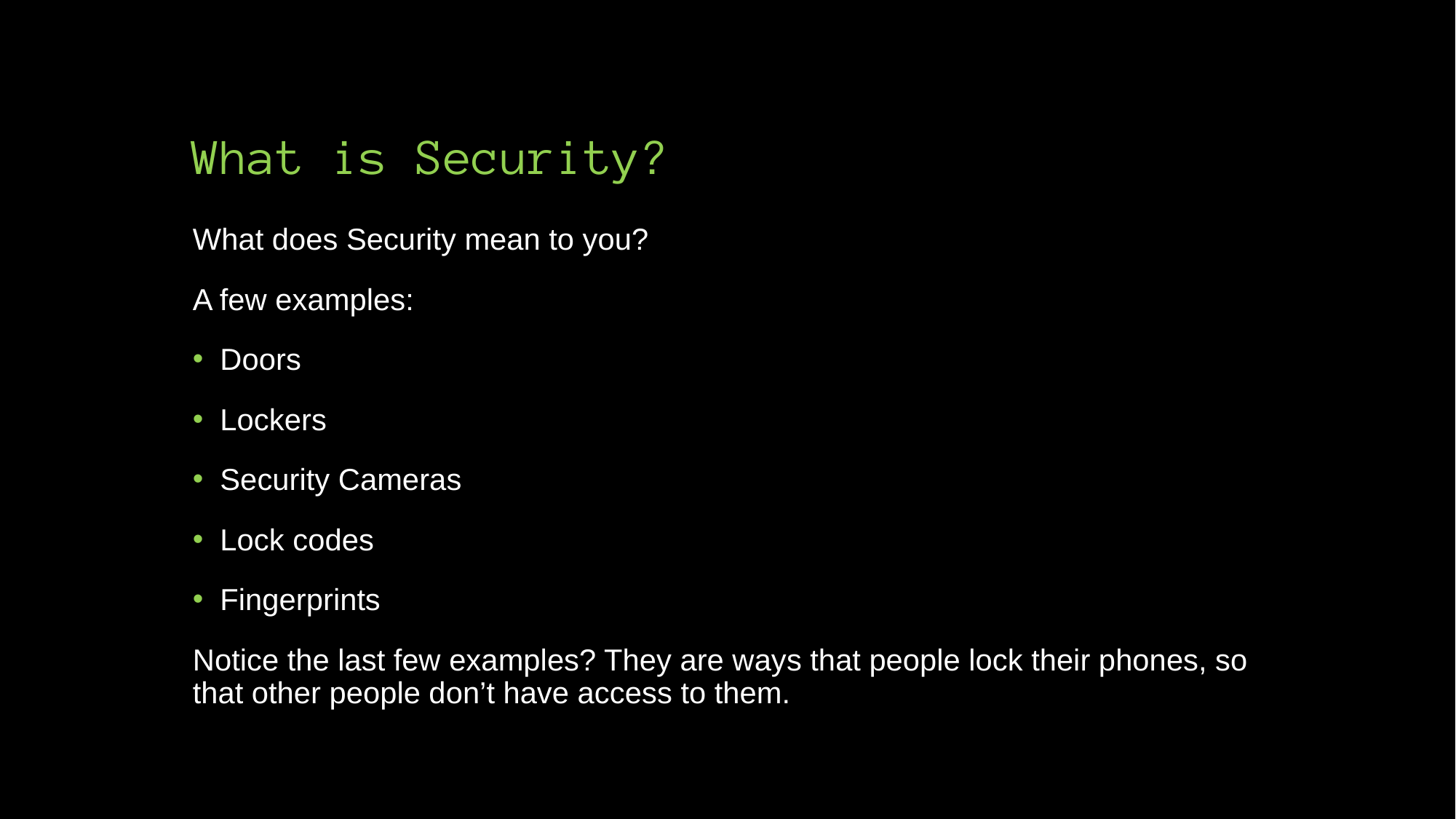

# What is Security?
What does Security mean to you?
A few examples:
Doors
Lockers
Security Cameras
Lock codes
Fingerprints
Notice the last few examples? They are ways that people lock their phones, so that other people don’t have access to them.